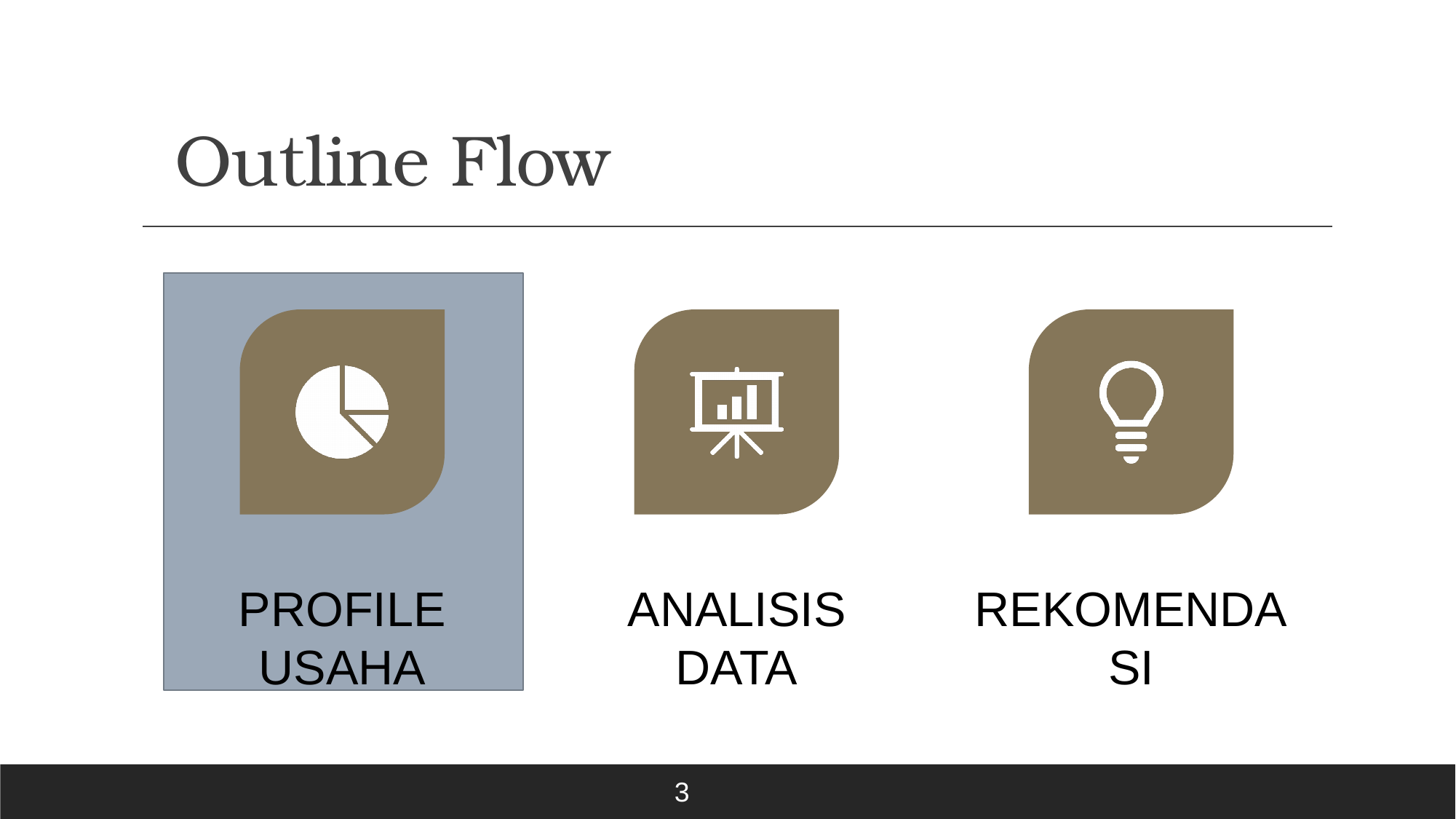

# Outline Flow

Profile usaha
Analisis data
Rekomendasi
3